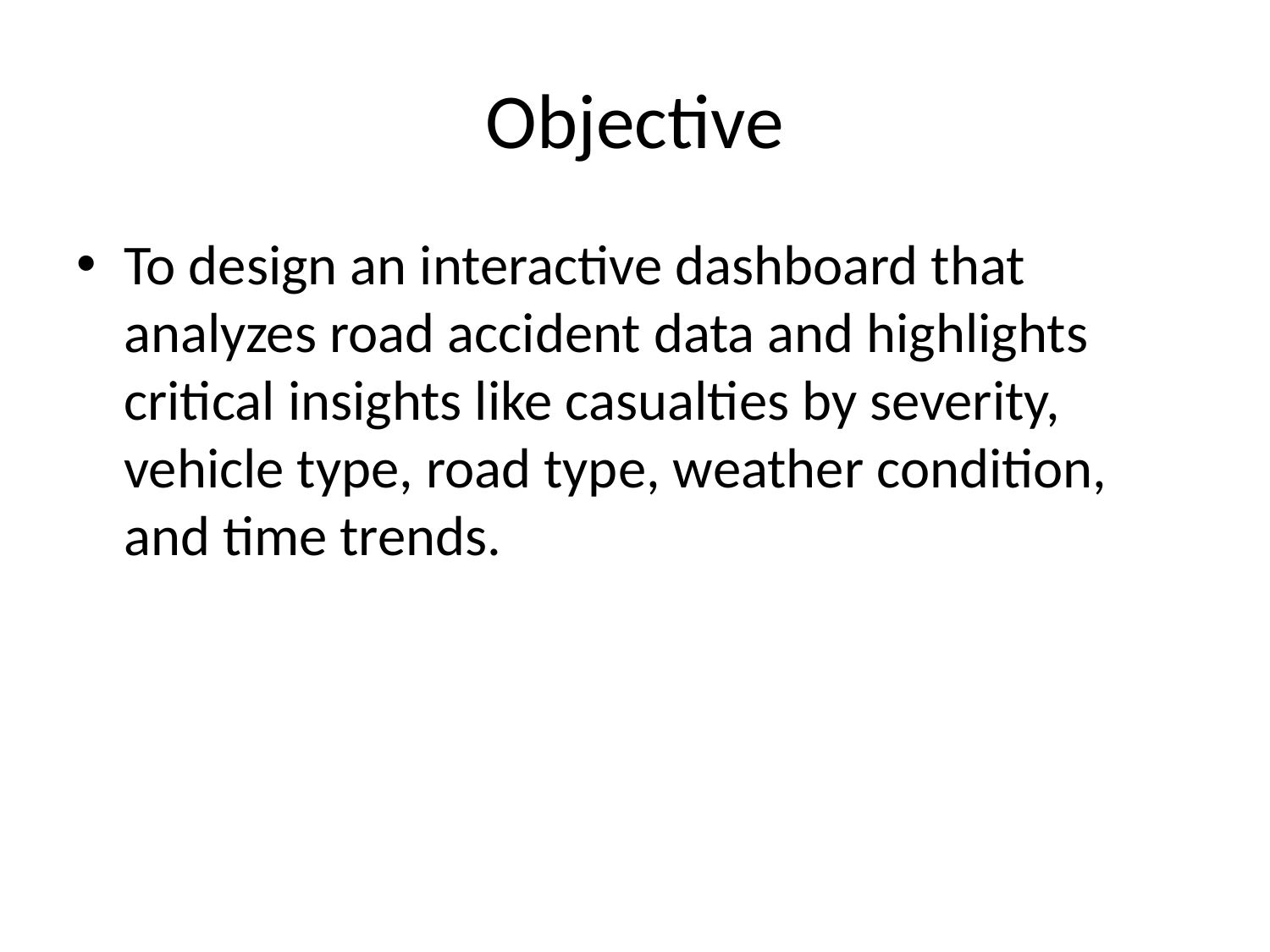

# Objective
To design an interactive dashboard that analyzes road accident data and highlights critical insights like casualties by severity, vehicle type, road type, weather condition, and time trends.